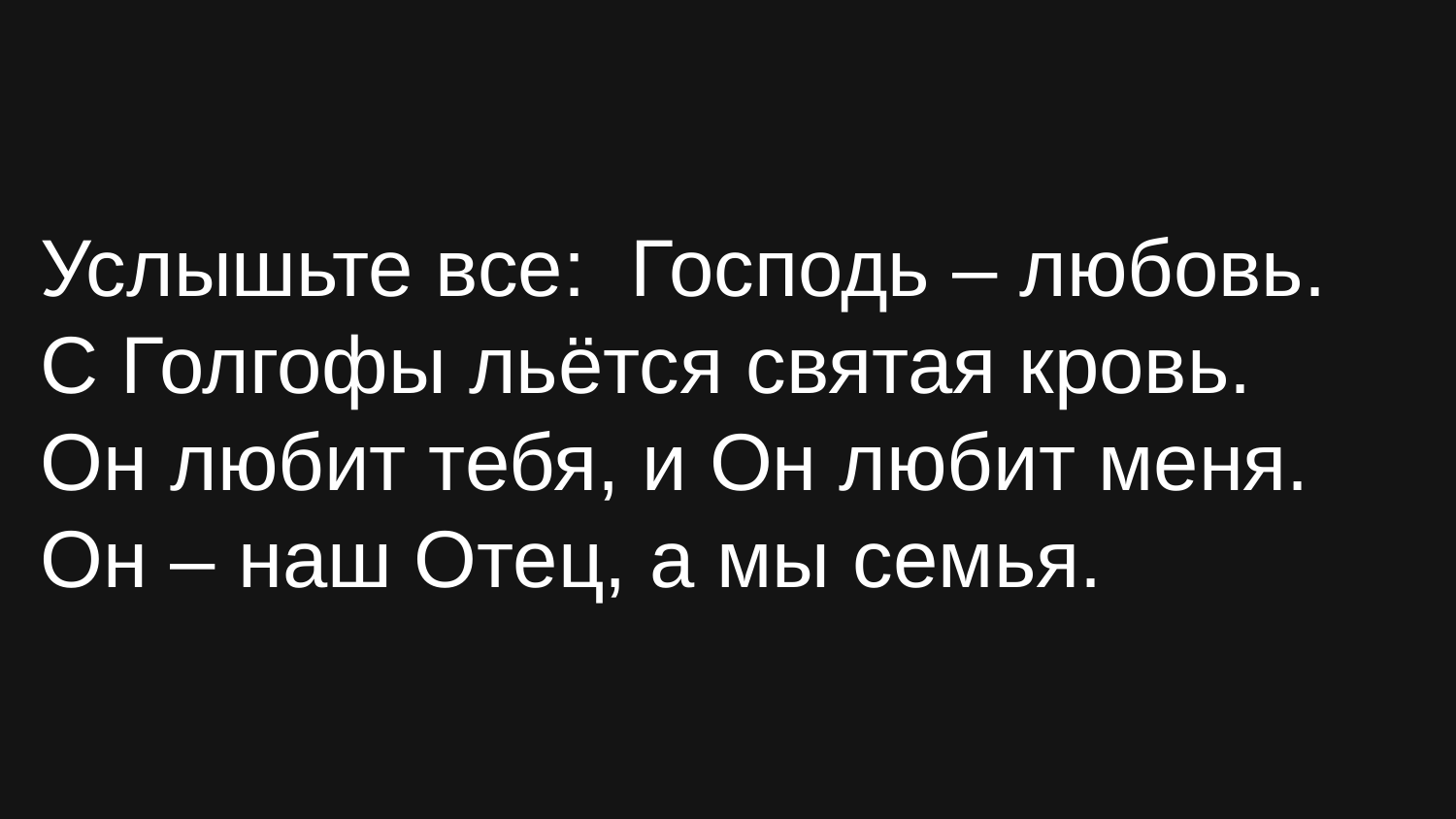

Услышьте все:  Господь – любовь.
С Голгофы льётся святая кровь.
Он любит тебя, и Он любит меня.
Он – наш Отец, а мы семья.